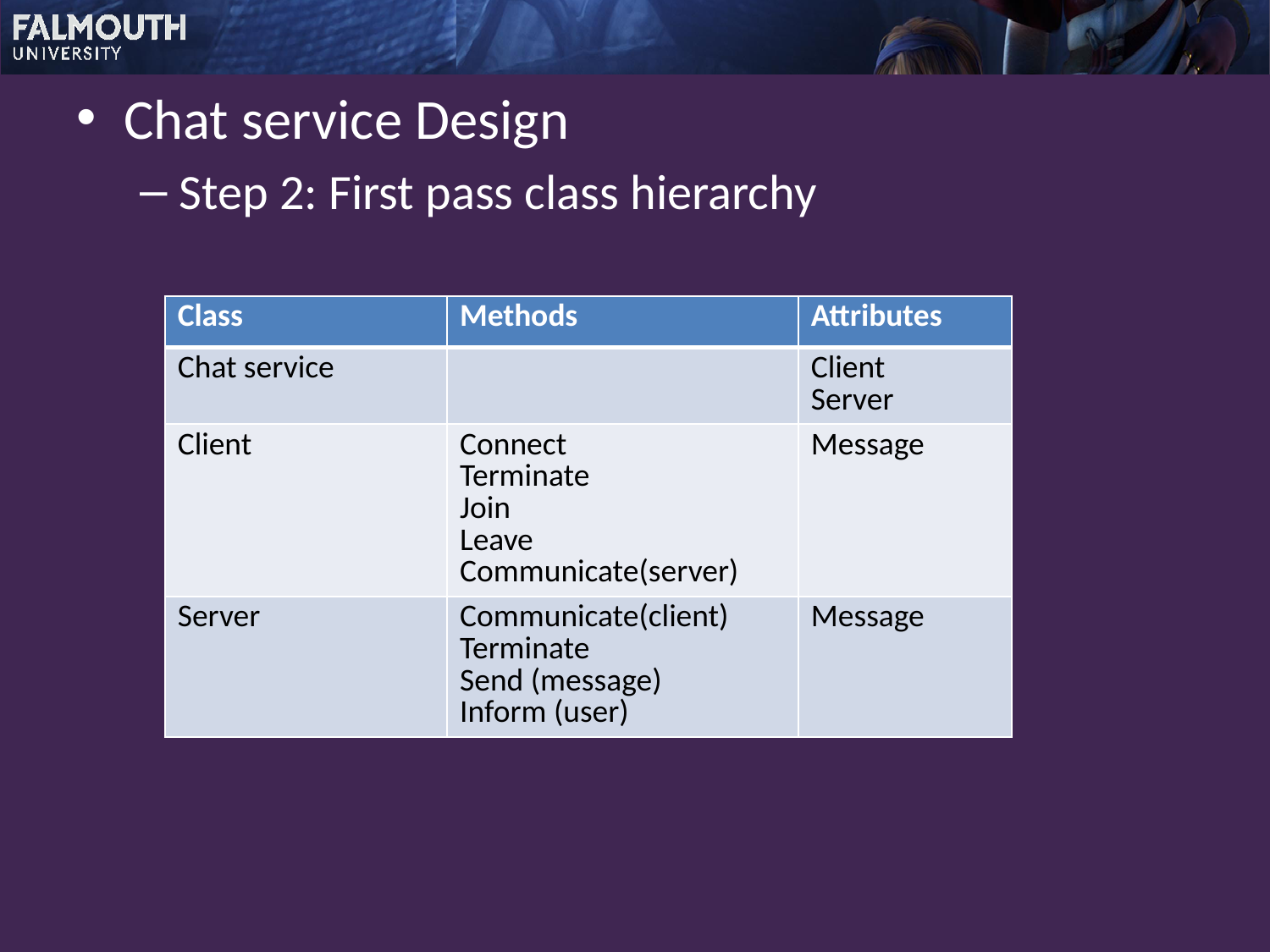

Chat service Design
Step 2: First pass class hierarchy

| Class | Methods | Attributes |
| --- | --- | --- |
| Chat service |  | Client Server |
| Client | Connect Terminate Join Leave Communicate(server) | Message |
| Server | Communicate(client) Terminate Send (message) Inform (user) | Message |